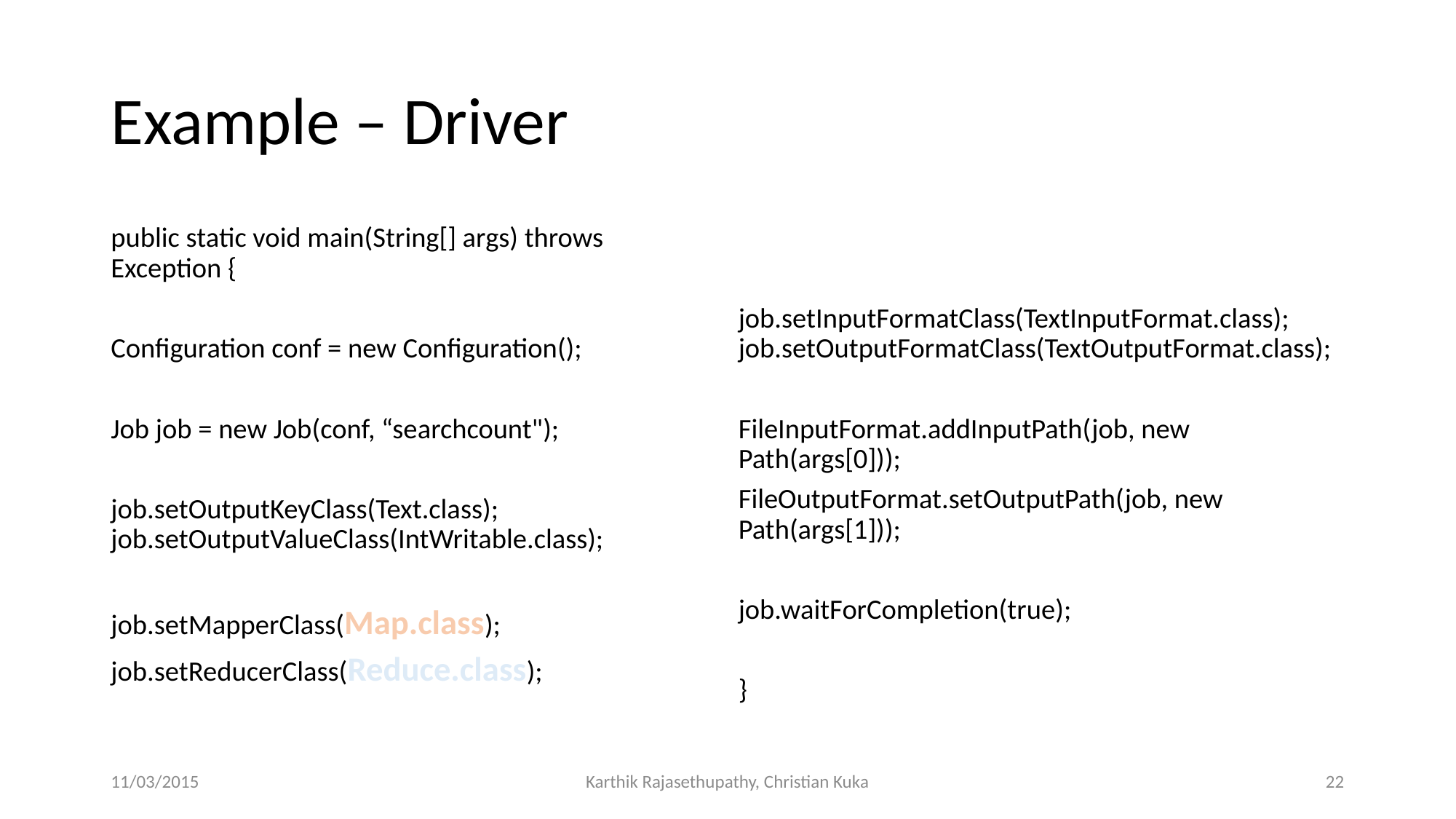

# Example – Driver
public static void main(String[] args) throws Exception {

Configuration conf = new Configuration();

Job job = new Job(conf, “searchcount");

job.setOutputKeyClass(Text.class);   job.setOutputValueClass(IntWritable.class);

job.setMapperClass(Map.class);
job.setReducerClass(Reduce.class);

job.setInputFormatClass(TextInputFormat.class);   job.setOutputFormatClass(TextOutputFormat.class);

FileInputFormat.addInputPath(job, new Path(args[0]));
FileOutputFormat.setOutputPath(job, new Path(args[1]));

job.waitForCompletion(true);

}
11/03/2015
Karthik Rajasethupathy, Christian Kuka
22